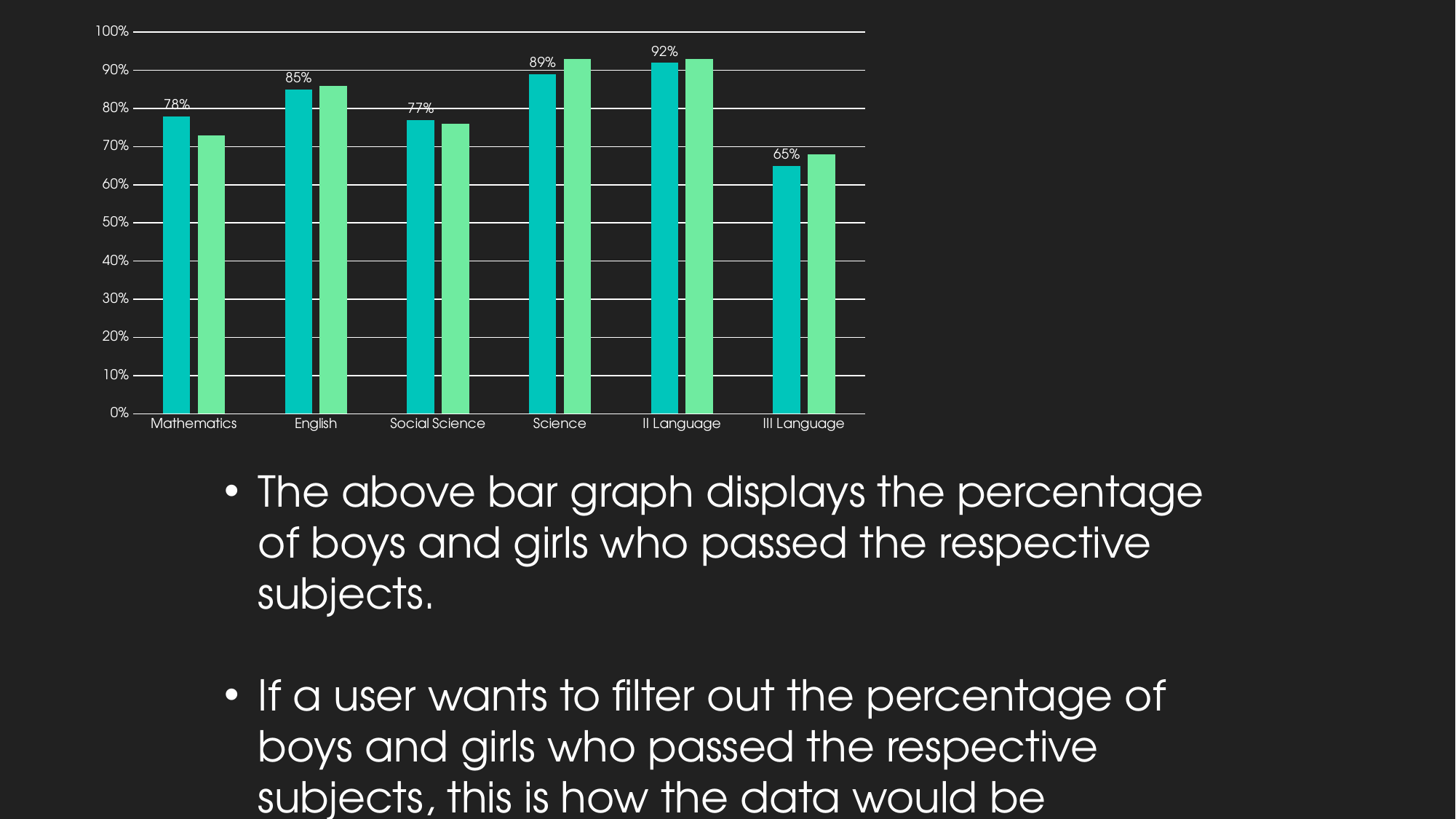

### Chart

| Category | Boys | Girls |
|---|---|---|
| Mathematics | 0.78 | 0.73 |
| English | 0.85 | 0.86 |
| Social Science | 0.77 | 0.76 |
| Science | 0.89 | 0.93 |
| II Language | 0.92 | 0.93 |
| III Language | 0.65 | 0.68 |
The above bar graph displays the percentage of boys and girls who passed the respective subjects.

If a user wants to filter out the percentage of boys and girls who passed the respective subjects, this is how the data would be visualized